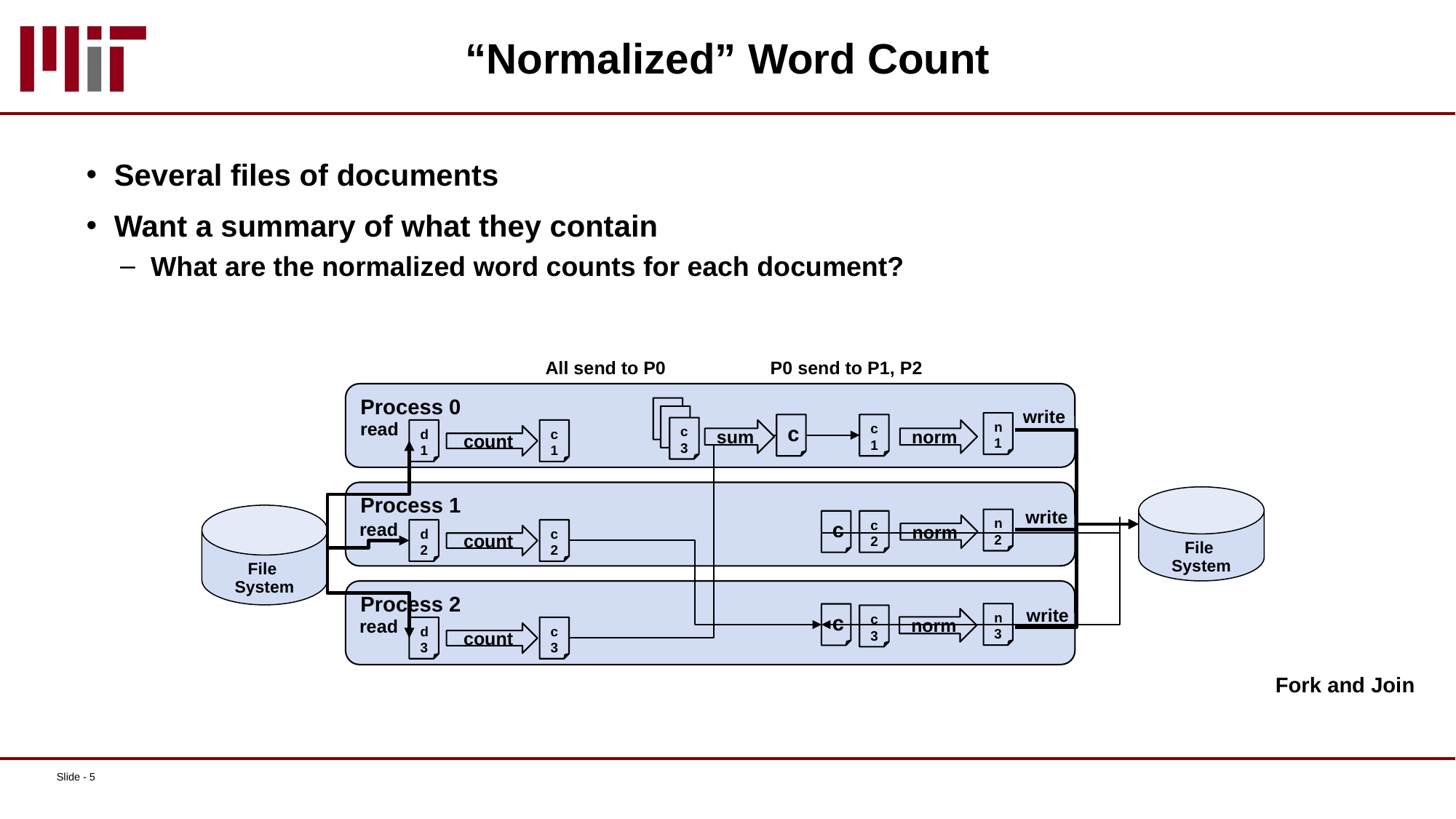

# “Normalized” Word Count
Several files of documents
Want a summary of what they contain
What are the normalized word counts for each document?

All send to P0
P0 send to P1, P2
Process 0

c3
write
read
n1
c
c1
d1
c1
count
sum
norm
Process 1
File
System

write
File
System

n2
c
c2
read
norm
d2
c2
count
Process 2
write
n3
c
c3
norm
read
d3
c3
count
Fork and Join